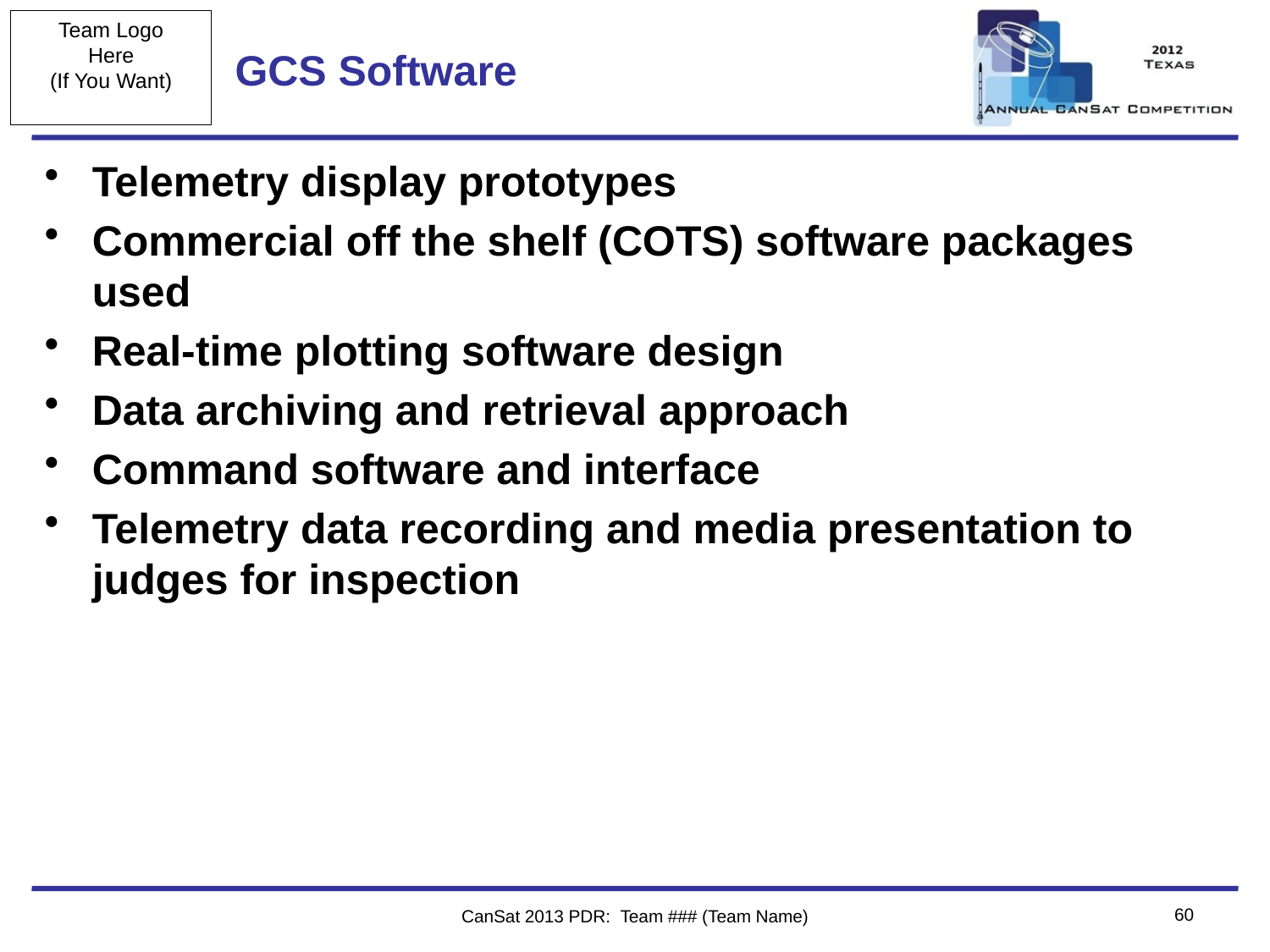

# GCS Software
Telemetry display prototypes
Commercial off the shelf (COTS) software packages used
Real-time plotting software design
Data archiving and retrieval approach
Command software and interface
Telemetry data recording and media presentation to judges for inspection
60
CanSat 2013 PDR:  Team ### (Team Name)